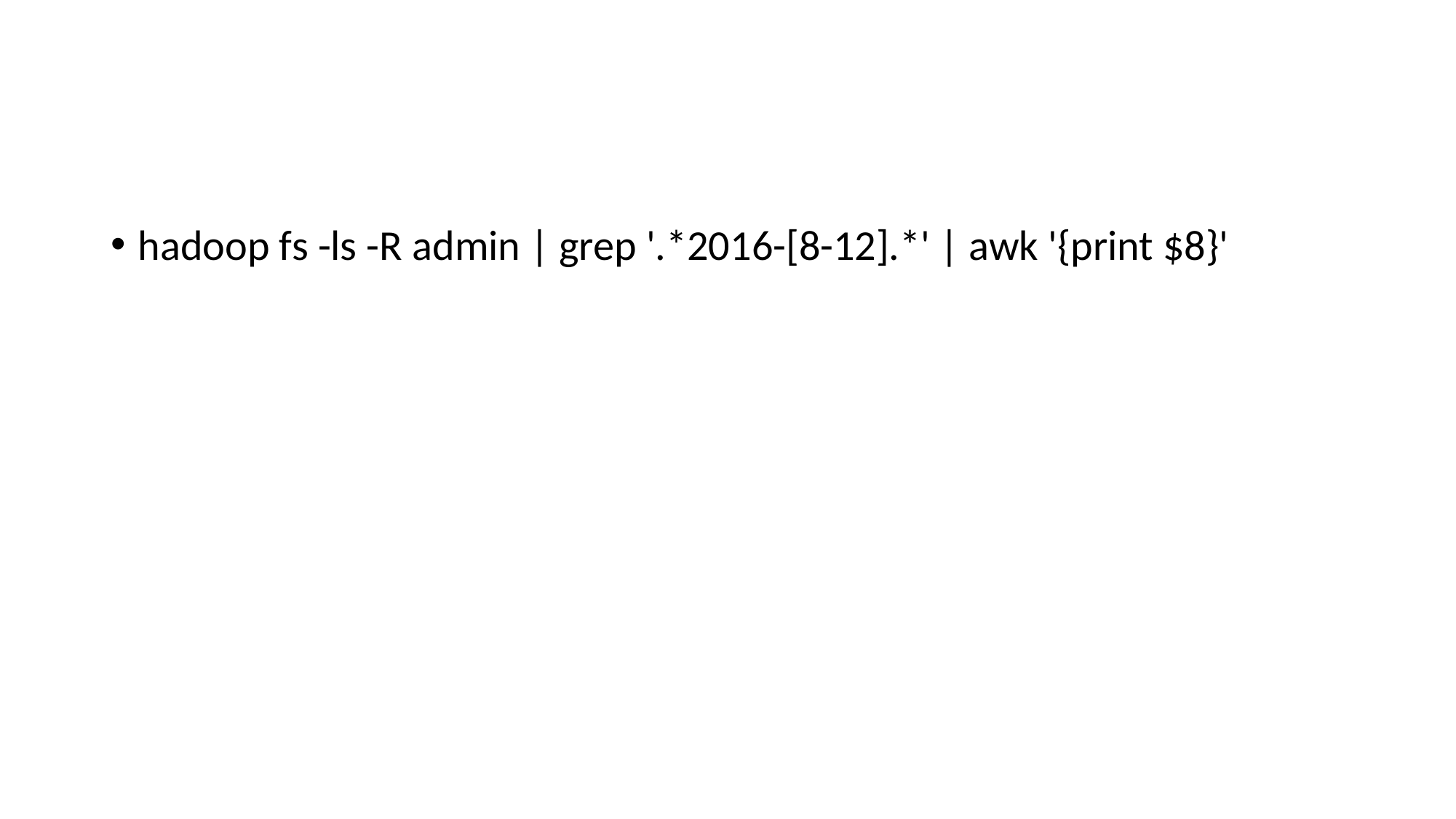

#
hadoop fs -ls -R admin | grep '.*2016-[8-12].*' | awk '{print $8}'